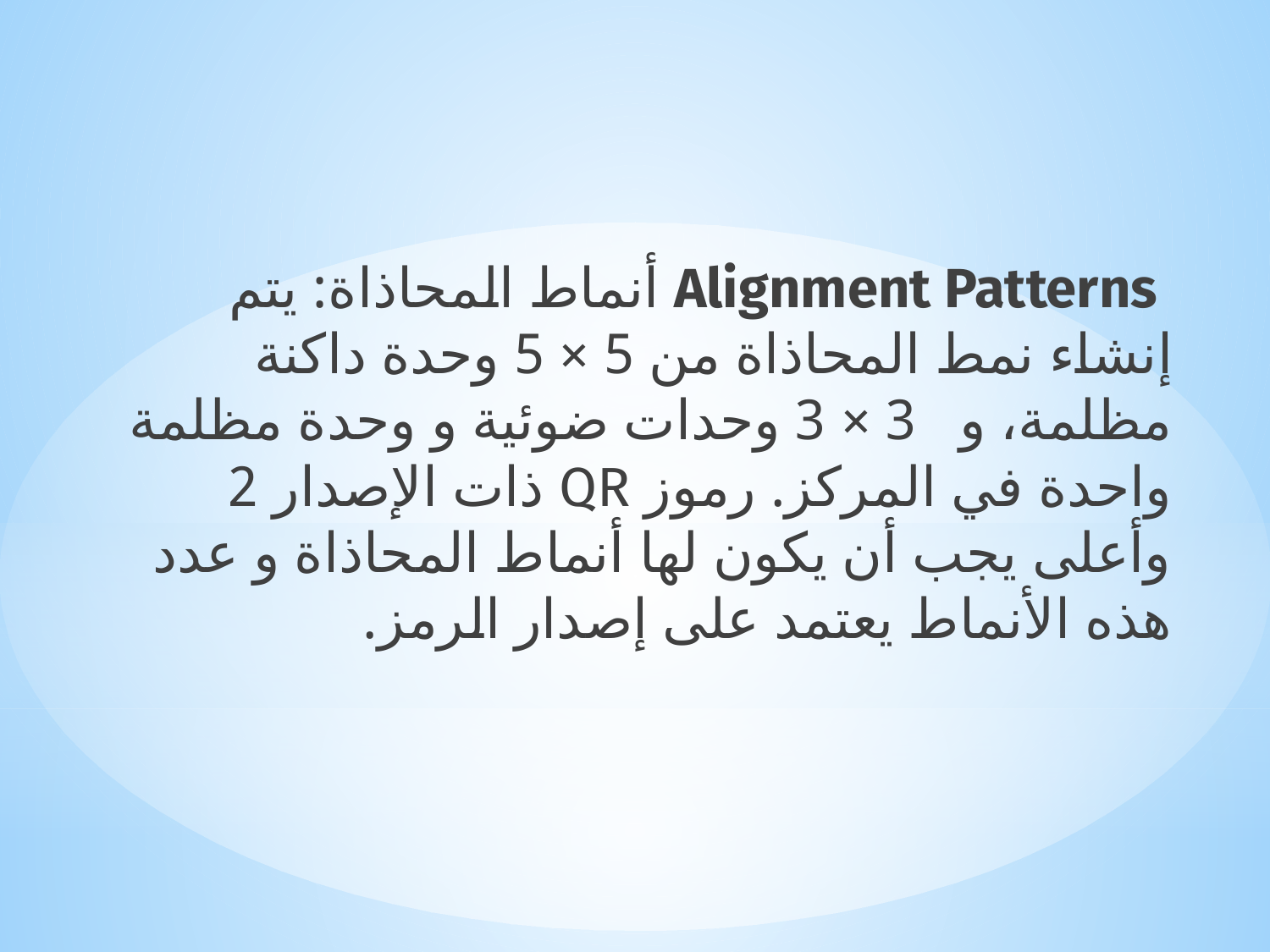

Alignment Patterns أنماط المحاذاة: يتم إنشاء نمط المحاذاة من 5 × 5 وحدة داكنة مظلمة، و   3 × 3 وحدات ضوئية و وحدة مظلمة واحدة في المركز. رموز QR ذات الإصدار 2 وأعلى يجب أن يكون لها أنماط المحاذاة و عدد هذه الأنماط يعتمد على إصدار الرمز.